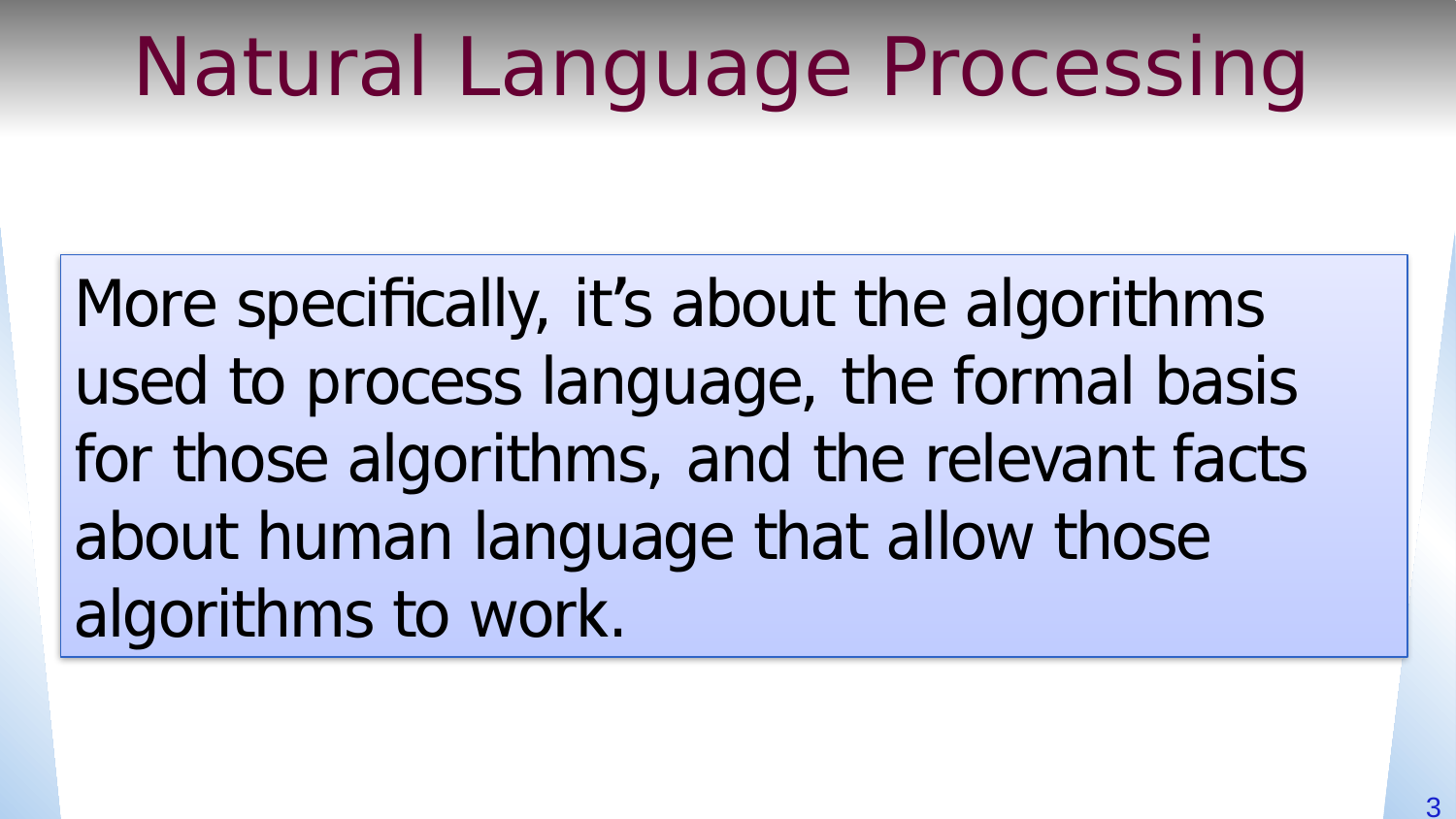

# Natural Language Processing
More specifically, it’s about the algorithms used to process language, the formal basis for those algorithms, and the relevant facts about human language that allow those algorithms to work.
3